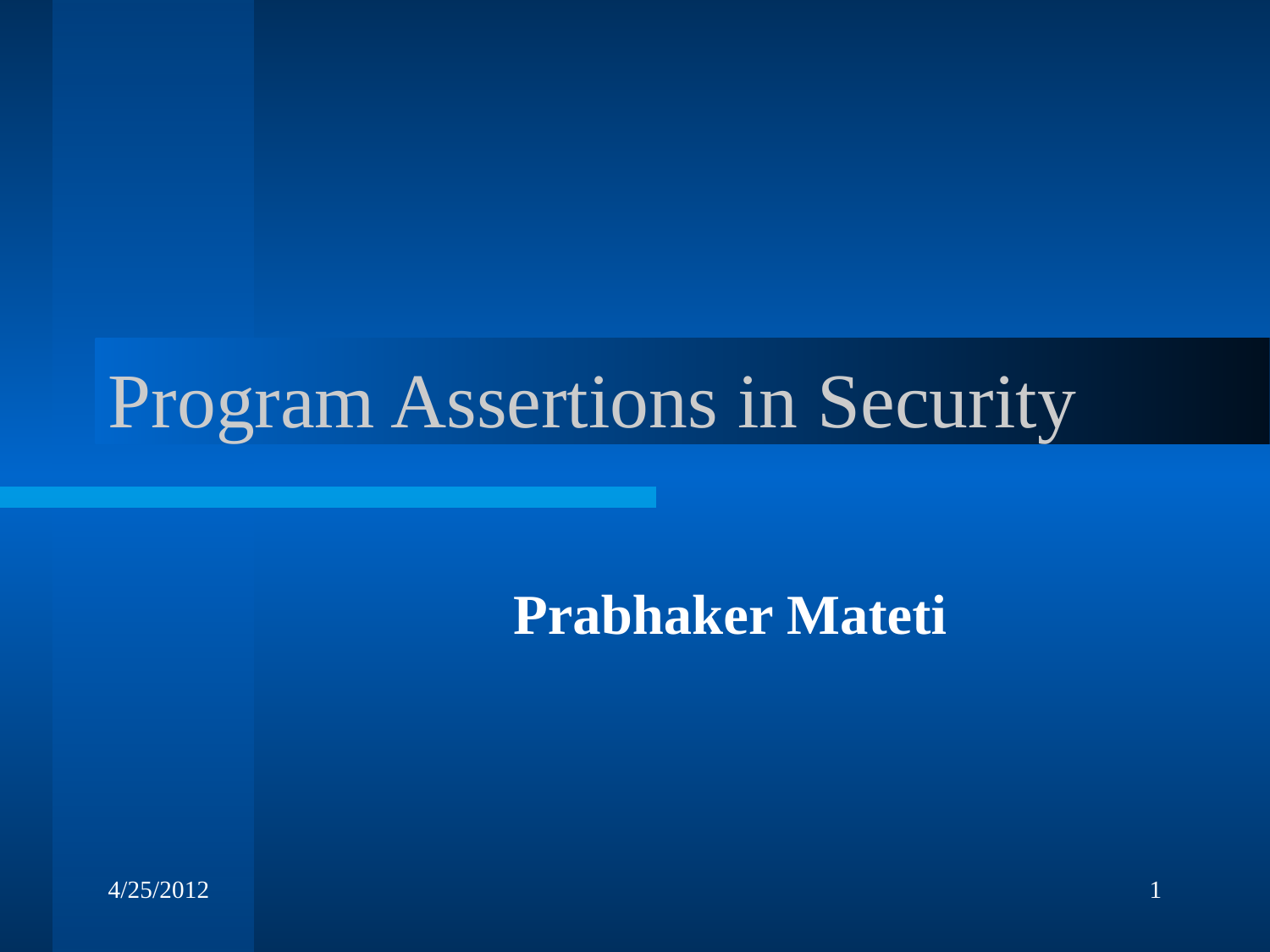

# Program Assertions in Security
Prabhaker Mateti
4/25/2012
1